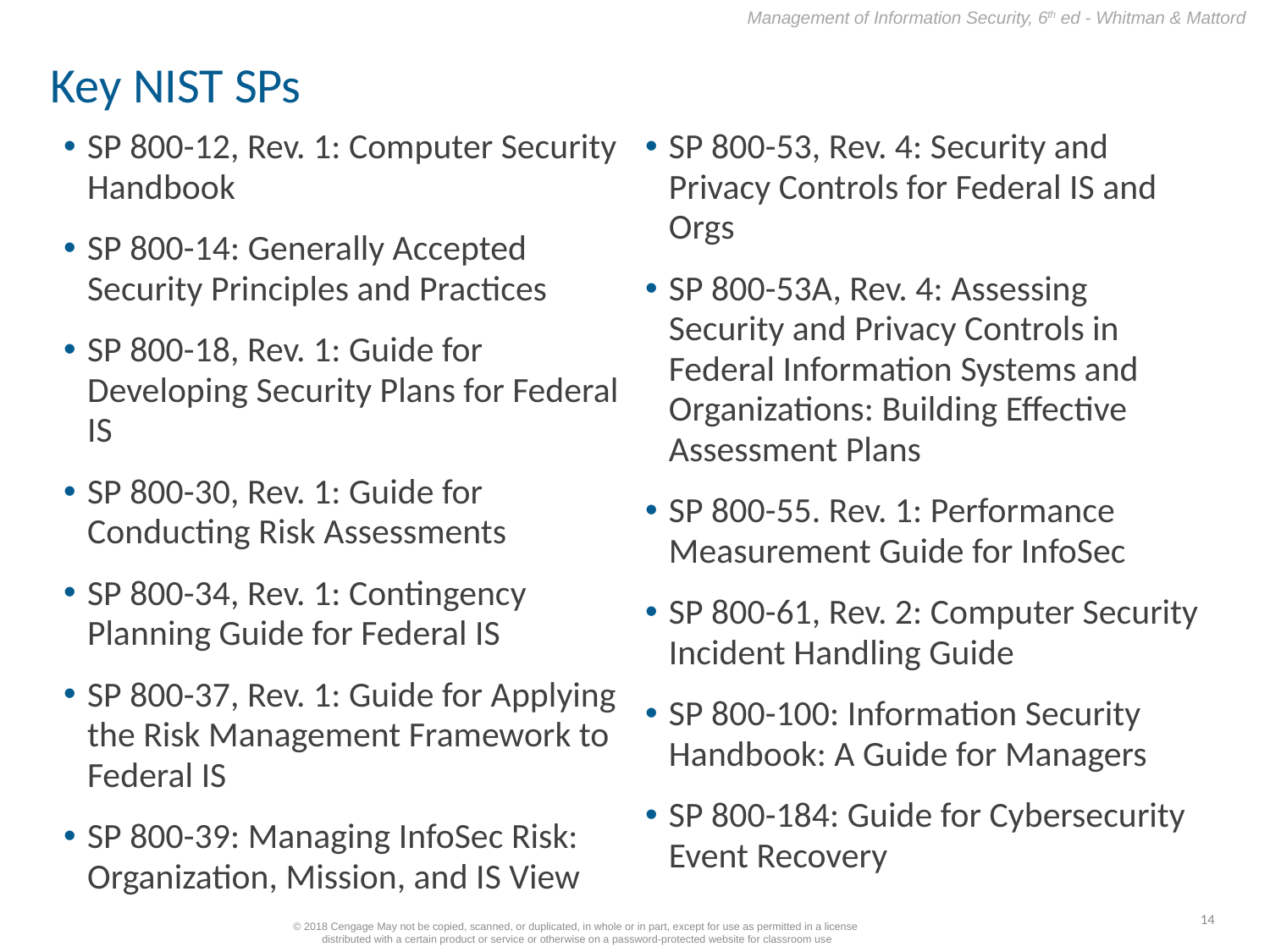

# Key NIST SPs
SP 800-12, Rev. 1: Computer Security Handbook
SP 800-14: Generally Accepted Security Principles and Practices
SP 800-18, Rev. 1: Guide for Developing Security Plans for Federal IS
SP 800-30, Rev. 1: Guide for Conducting Risk Assessments
SP 800-34, Rev. 1: Contingency Planning Guide for Federal IS
SP 800-37, Rev. 1: Guide for Applying the Risk Management Framework to Federal IS
SP 800-39: Managing InfoSec Risk: Organization, Mission, and IS View
SP 800-53, Rev. 4: Security and Privacy Controls for Federal IS and Orgs
SP 800-53A, Rev. 4: Assessing Security and Privacy Controls in Federal Information Systems and Organizations: Building Effective Assessment Plans
SP 800-55. Rev. 1: Performance Measurement Guide for InfoSec
SP 800-61, Rev. 2: Computer Security Incident Handling Guide
SP 800-100: Information Security Handbook: A Guide for Managers
SP 800-184: Guide for Cybersecurity Event Recovery